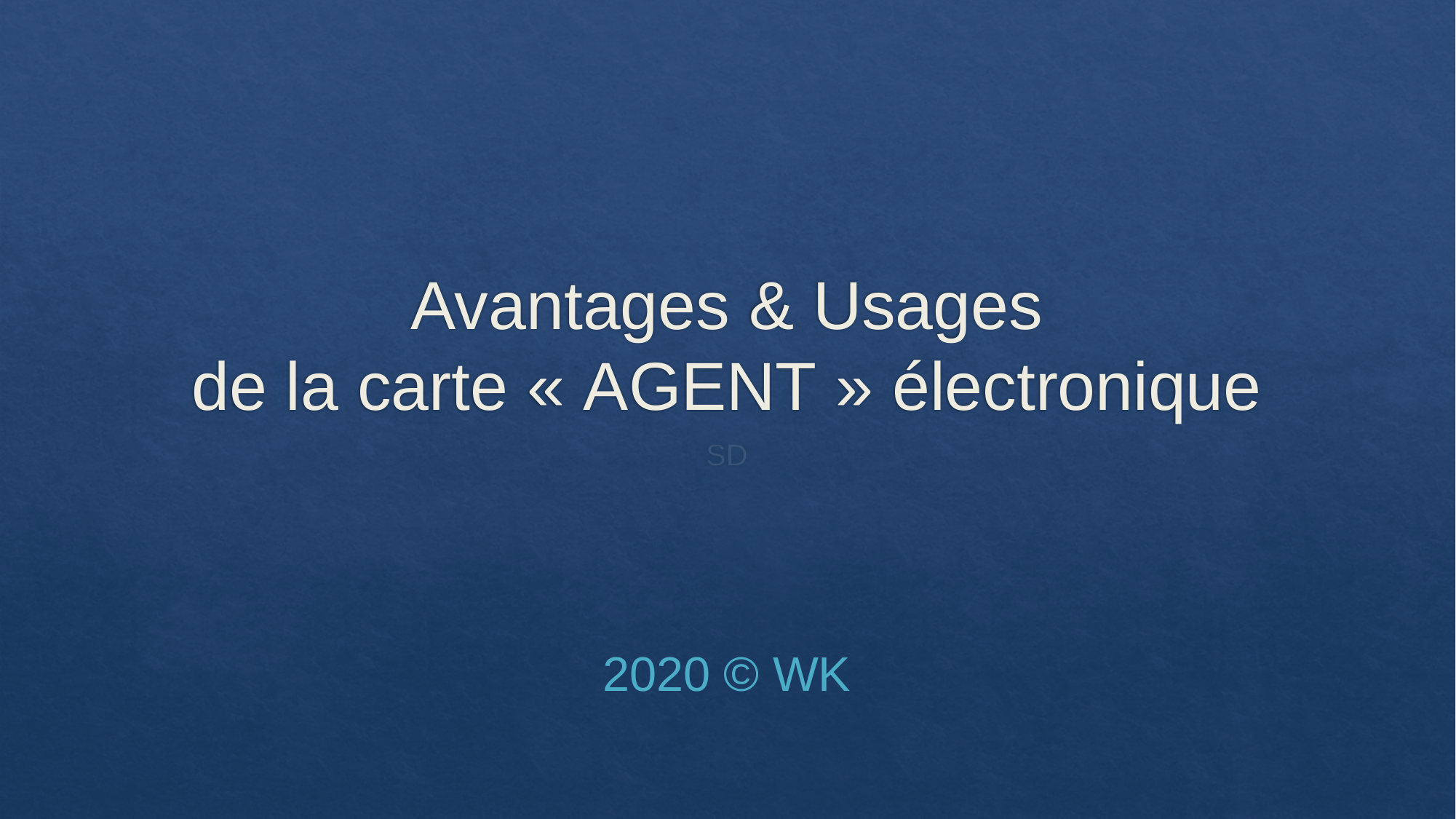

# Avantages & Usages de la carte « AGENT » électronique
SD
2020 © WK